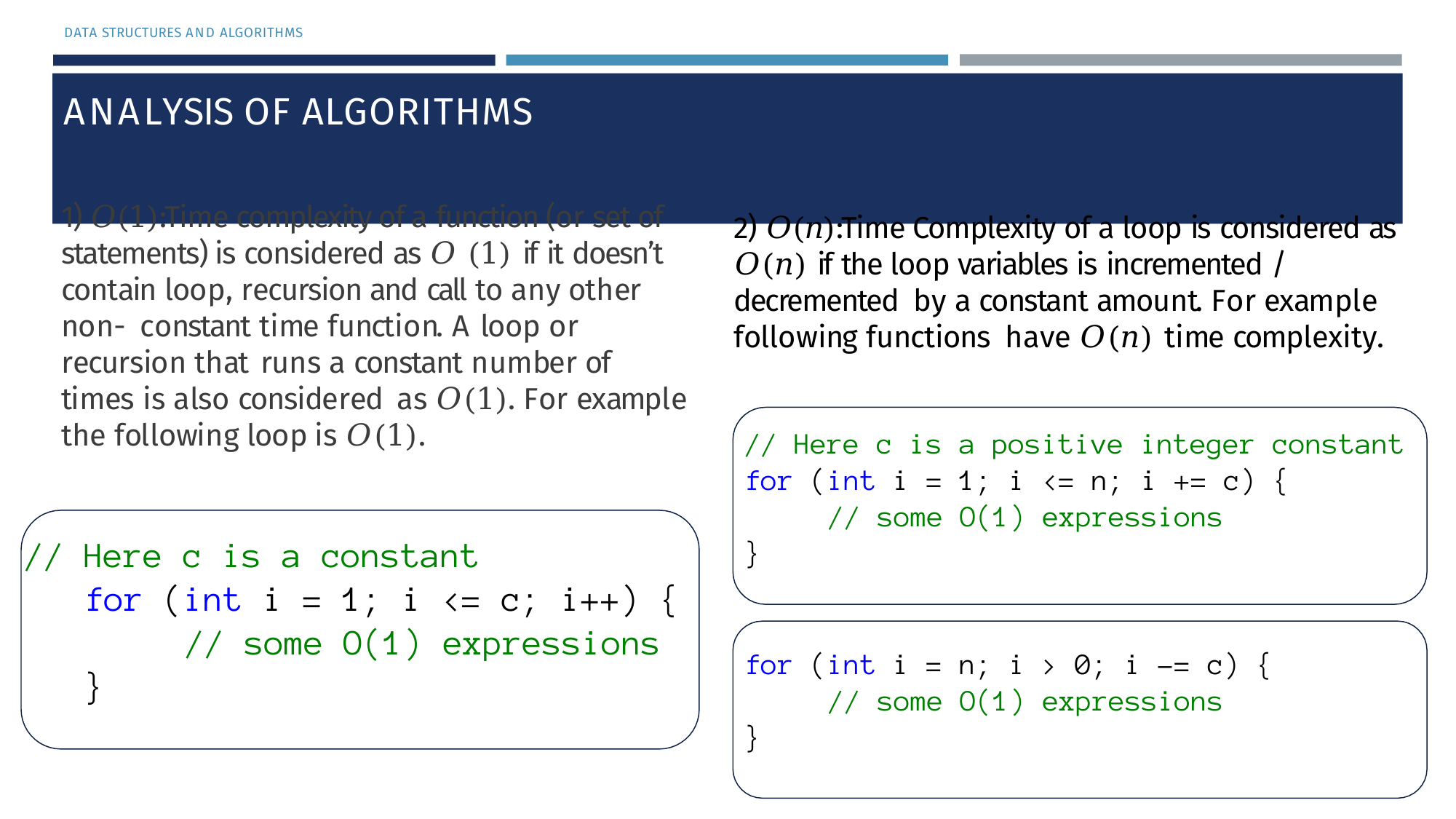

DATA STRUCTURES AND ALGORITHMS
# ANALYSIS OF ALGORITHMS
1) 𝑂(1):Time complexity of a function (or set of  statements) is considered as 𝑂 (1) if it doesn’t  contain loop, recursion and call to any other non-  constant time function. A loop or recursion that  runs a constant number of times is also considered  as 𝑂(1). For example the following loop is 𝑂(1).
2) 𝑂(𝑛):Time Complexity of a loop is considered as
𝑂(𝑛) if the loop variables is incremented / decremented  by a constant amount. For example following functions  have 𝑂(𝑛) time complexity.

// Here c is a positive integer constant
for (int i = 1; i <= n; i += c) {
// some O(1) expressions
}

for (int i = n; i > 0; i -= c) {
// some O(1) expressions
}

// Here c is a constant
for (int i = 1; i <= c; i++) {
// some O(1) expressions
}